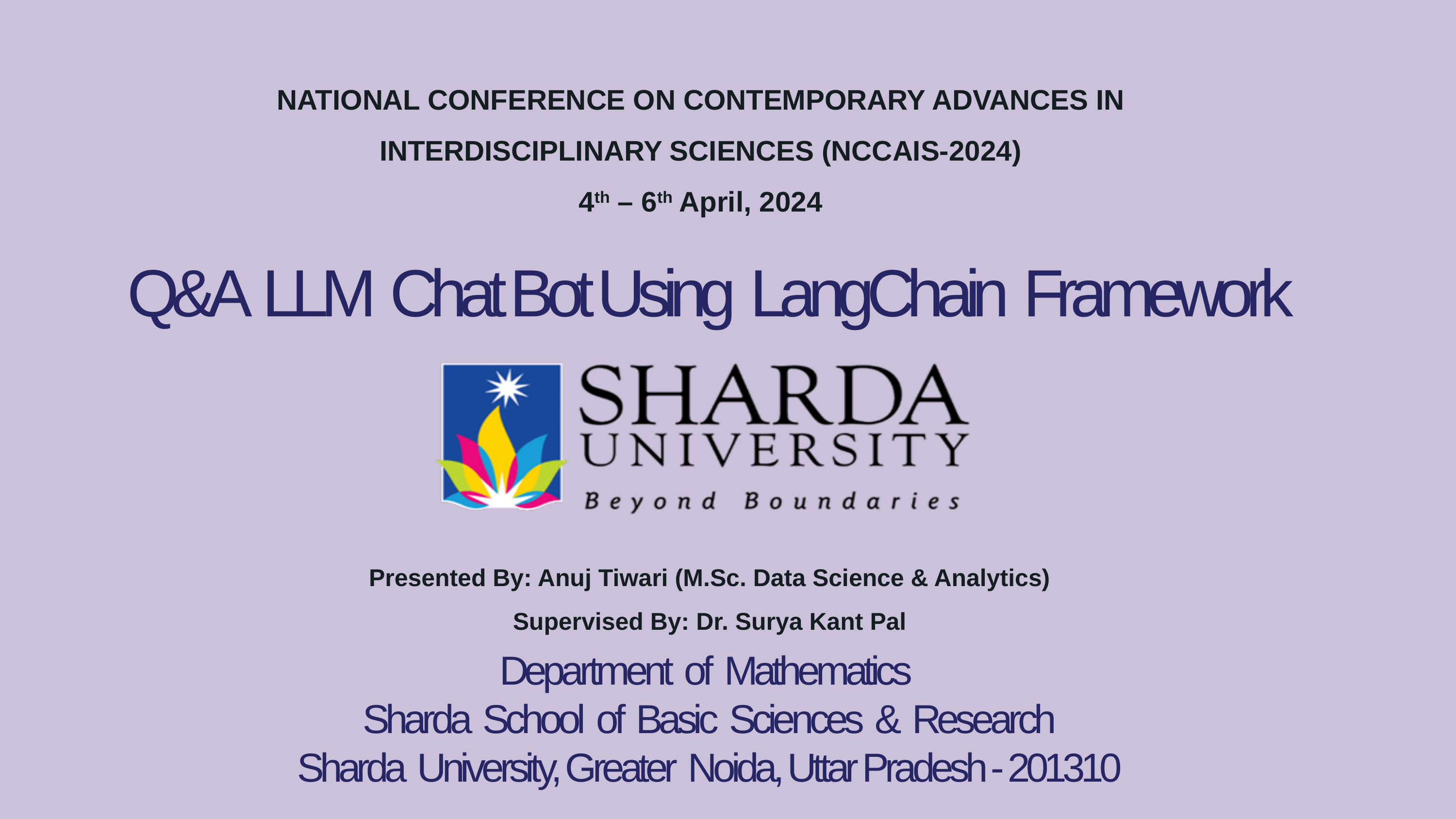

NATIONAL CONFERENCE ON CONTEMPORARY ADVANCES IN INTERDISCIPLINARY SCIENCES (NCCAIS-2024)
4th – 6th April, 2024
Q&A  LLM  Chat Bot Using  LangChain  Framework

Presented By: Anuj Tiwari (M.Sc. Data Science & Analytics)
Supervised By: Dr. Surya Kant Pal
Department  of  Mathematics
Sharda  School  of  Basic  Sciences  &  Research
Sharda  University, Greater  Noida, Uttar Pradesh - 201310